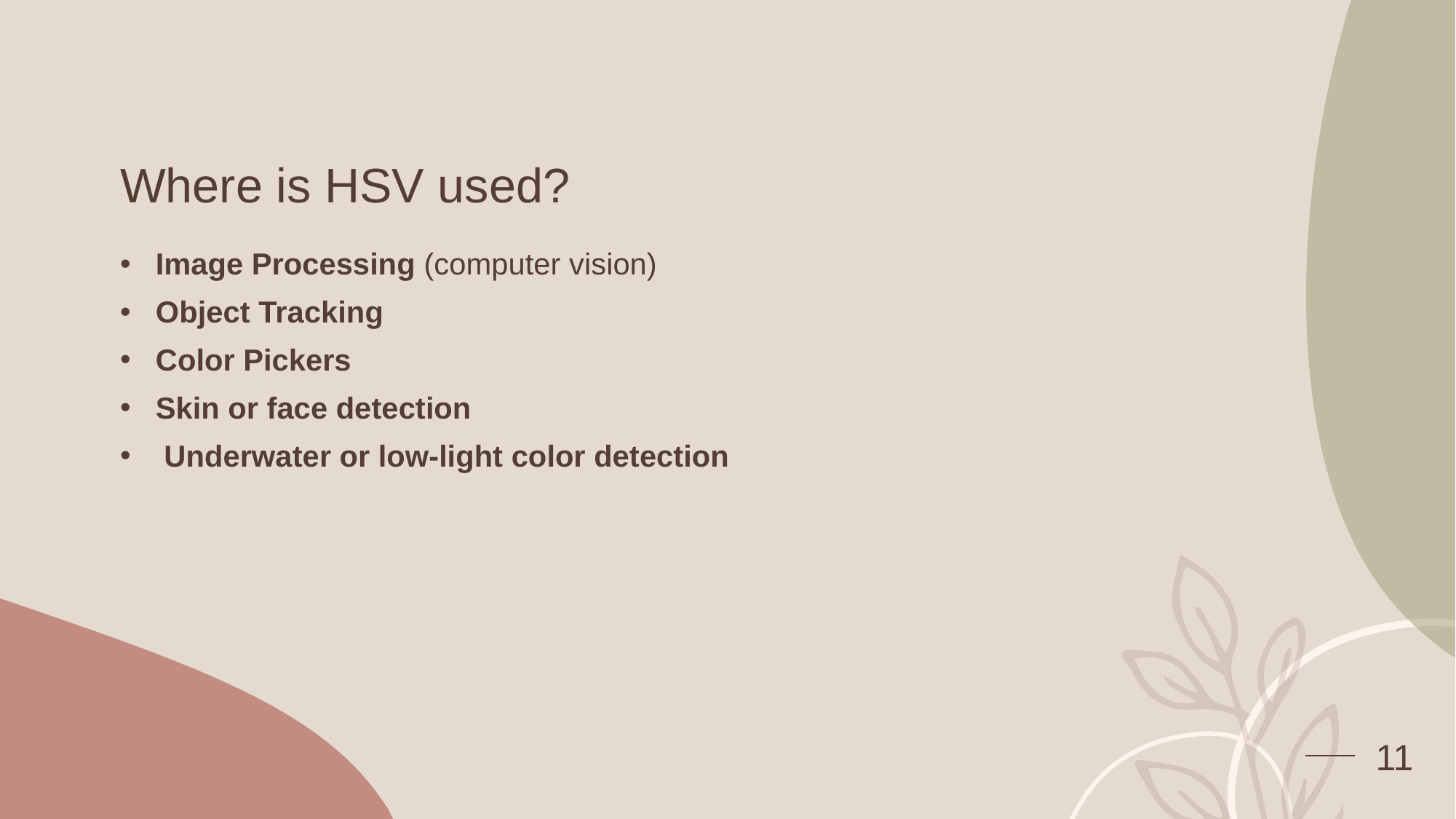

# Where is HSV used?
 Image Processing (computer vision)
 Object Tracking
 Color Pickers
 Skin or face detection
  Underwater or low-light color detection

11